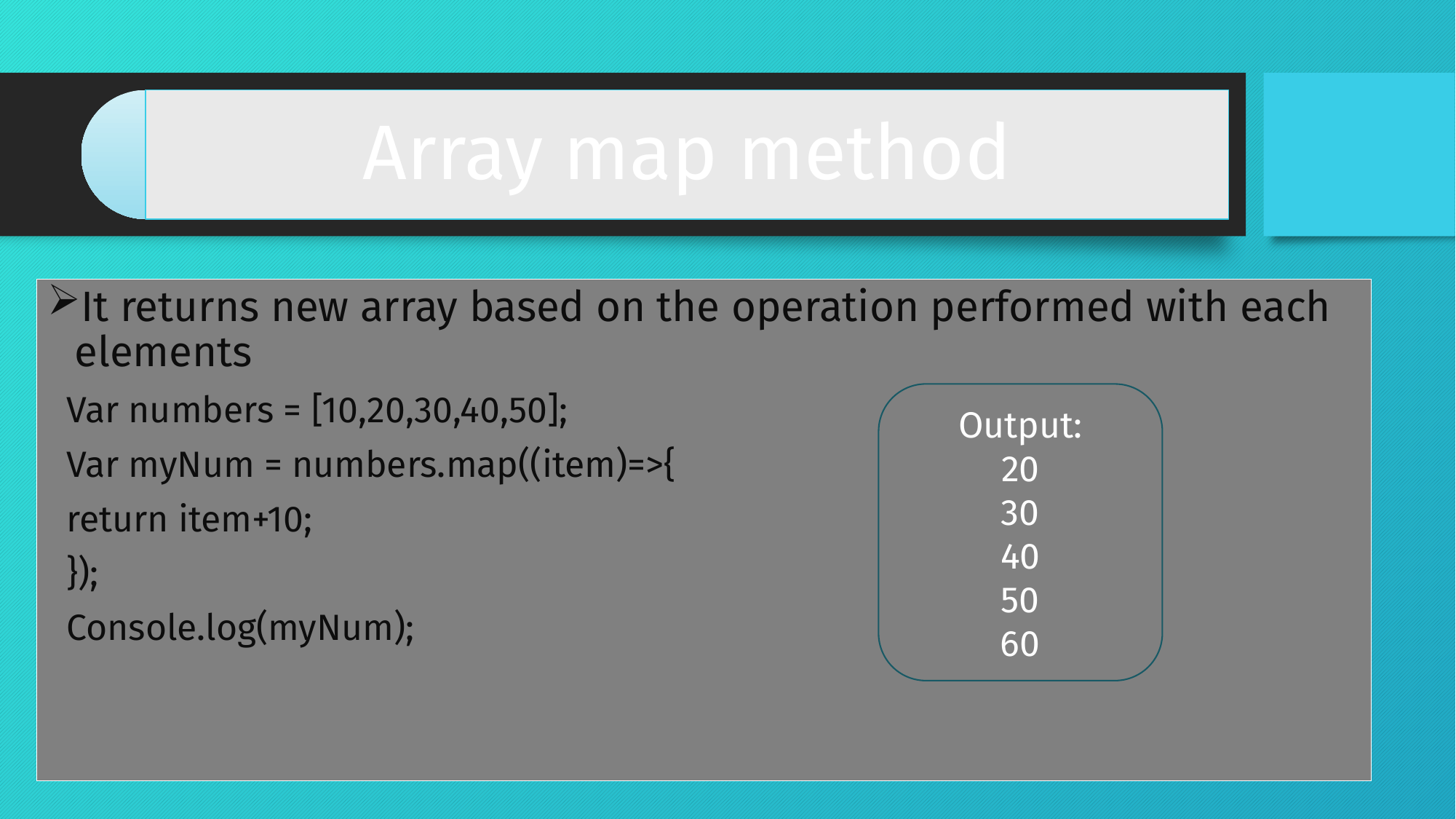

Array map method
It returns new array based on the operation performed with each elements
  Var numbers = [10,20,30,40,50];
  Var myNum = numbers.map((item)=>{
  return item+10;
  });
  Console.log(myNum);
Output:
20
30
40
50
60